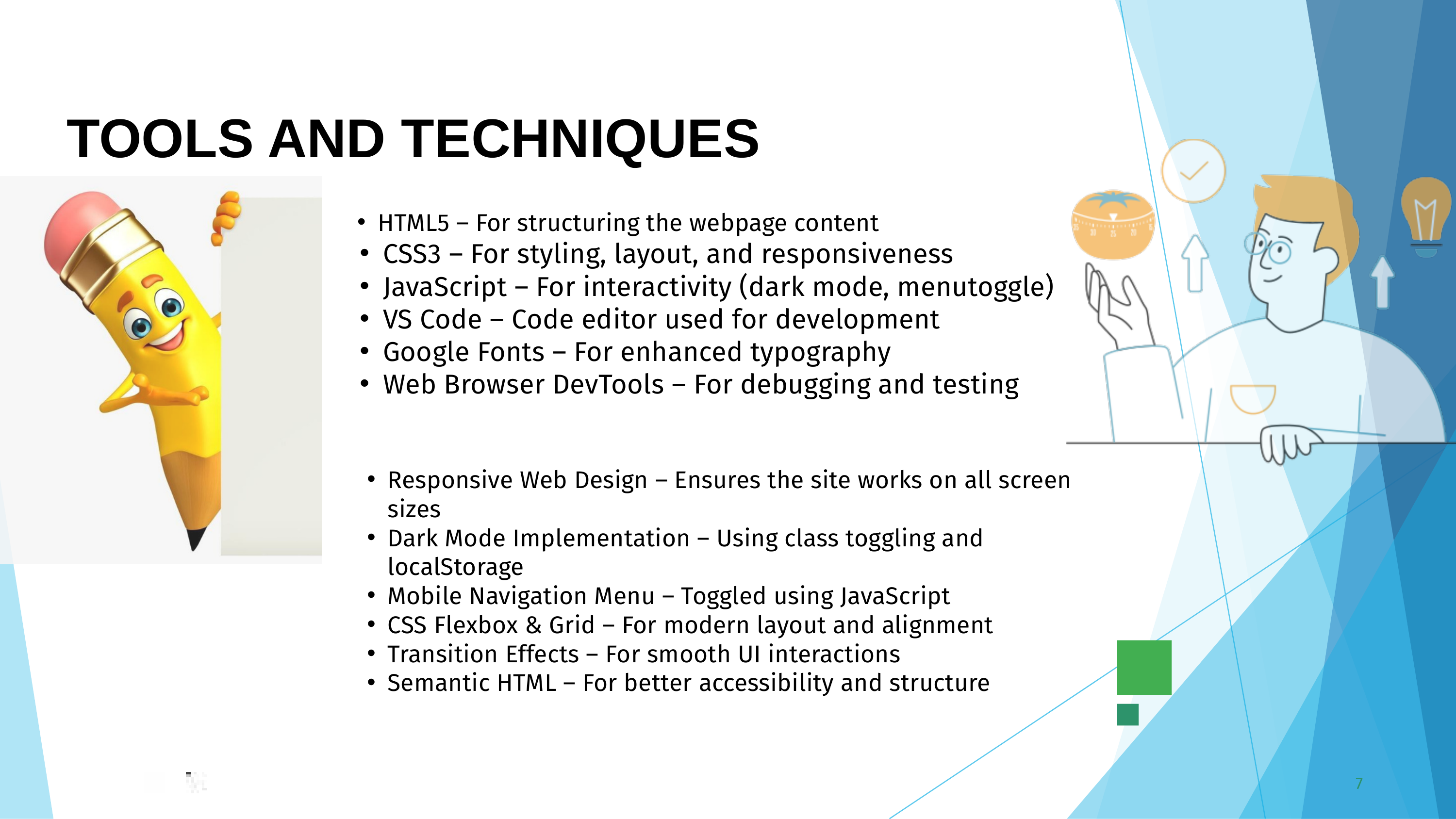

TOOLS AND TECHNIQUES

HTML5 – For structuring the webpage content
CSS3 – For styling, layout, and responsiveness
JavaScript – For interactivity (dark mode, menutoggle)
VS Code – Code editor used for development
Google Fonts – For enhanced typography
Web Browser DevTools – For debugging and testing

Responsive Web Design – Ensures the site works on all screen sizes
Dark Mode Implementation – Using class toggling and localStorage
Mobile Navigation Menu – Toggled using JavaScript
CSS Flexbox & Grid – For modern layout and alignment
Transition Effects – For smooth UI interactions
Semantic HTML – For better accessibility and structure

7